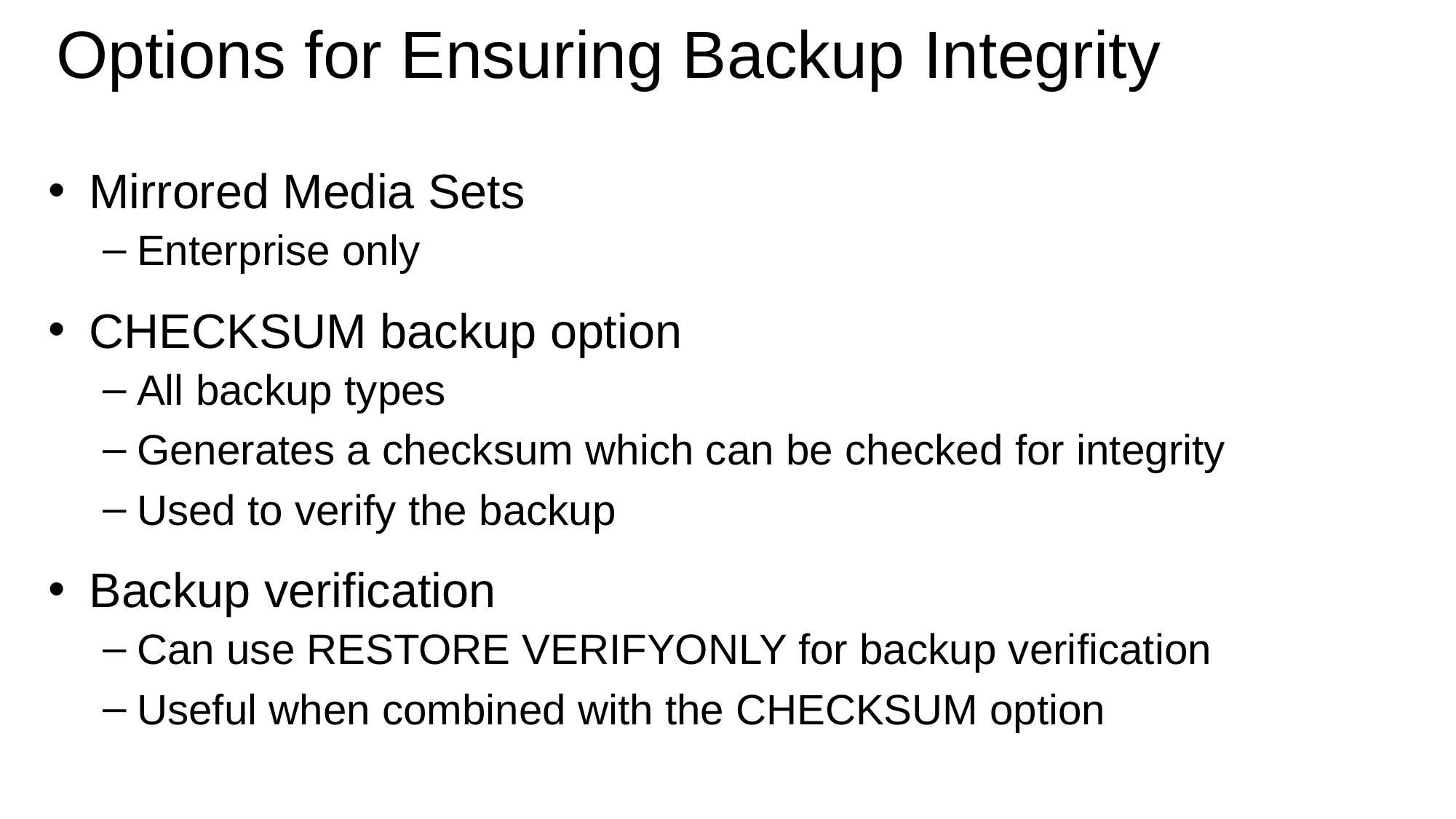

# Options for Ensuring Backup Integrity
Mirrored Media Sets
Enterprise only
CHECKSUM backup option
All backup types
Generates a checksum which can be checked for integrity
Used to verify the backup
Backup verification
Can use RESTORE VERIFYONLY for backup verification
Useful when combined with the CHECKSUM option